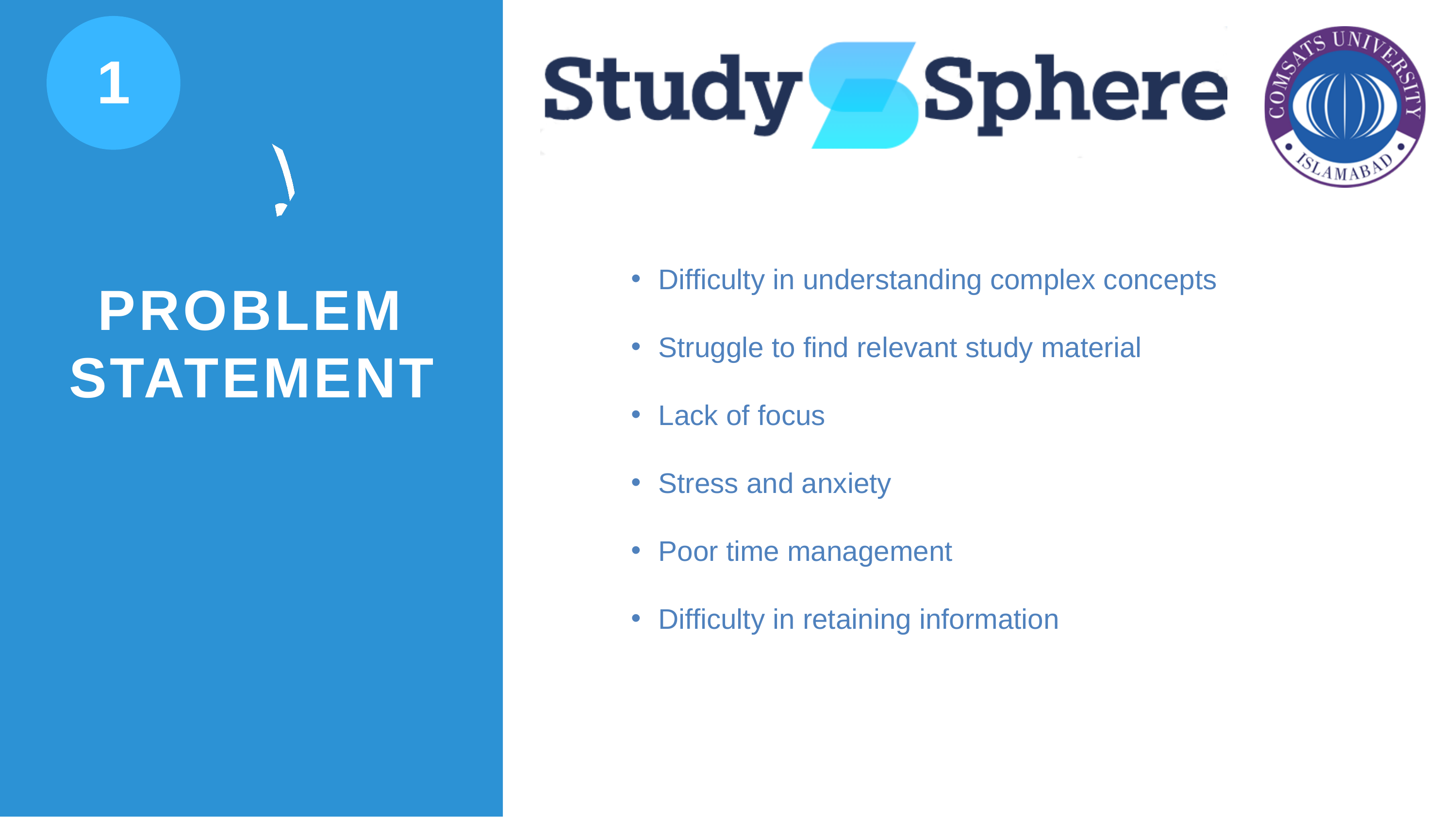

1

Difficulty in understanding complex concepts

Struggle to find relevant study material

Lack of focus

Stress and anxiety

Poor time management

Difficulty in retaining information

PROBLEM STATEMENT